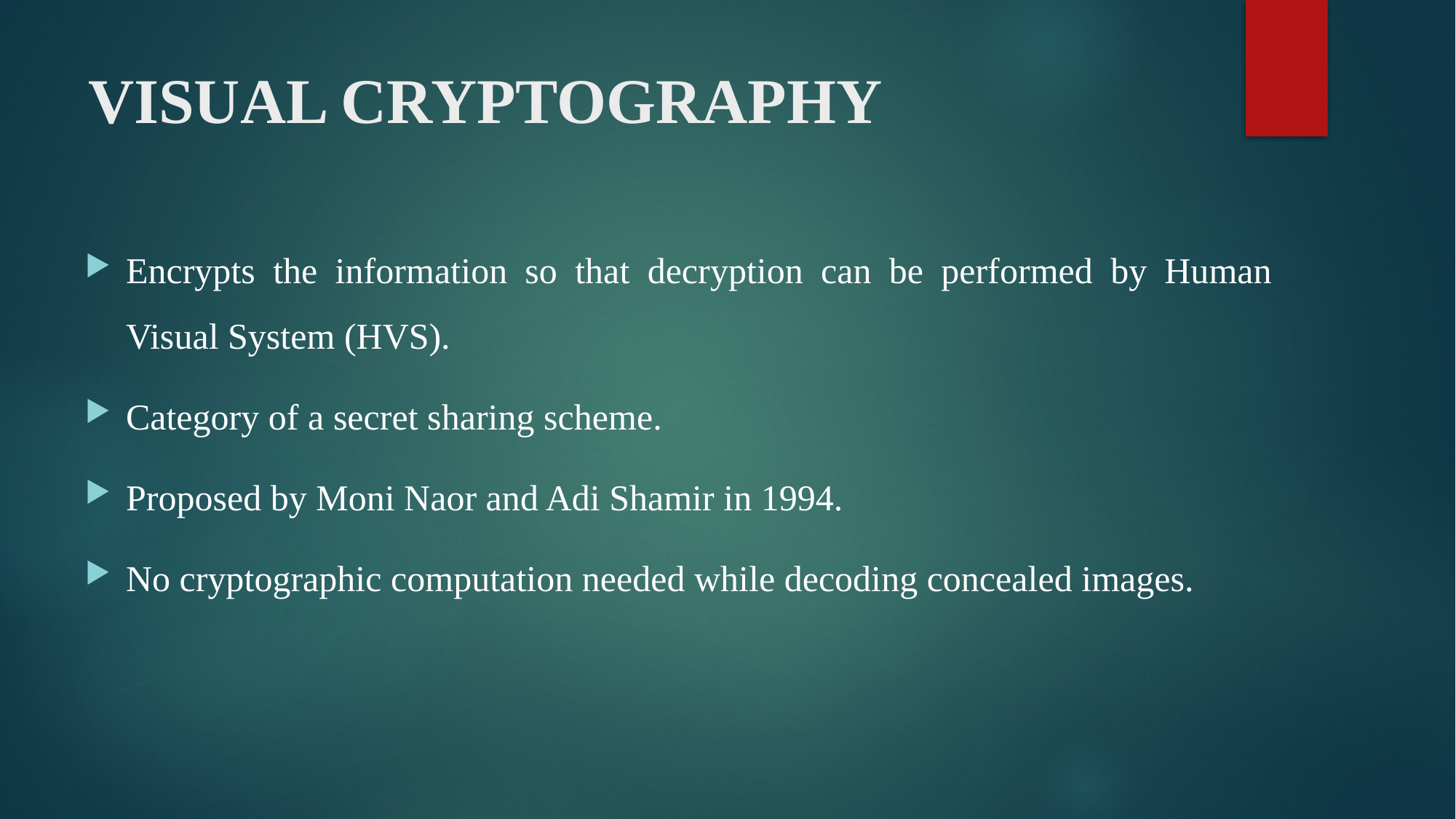

# VISUAL CRYPTOGRAPHY
Encrypts the information so that decryption can be performed by Human Visual System (HVS).
Category of a secret sharing scheme.
Proposed by Moni Naor and Adi Shamir in 1994.
No cryptographic computation needed while decoding concealed images.